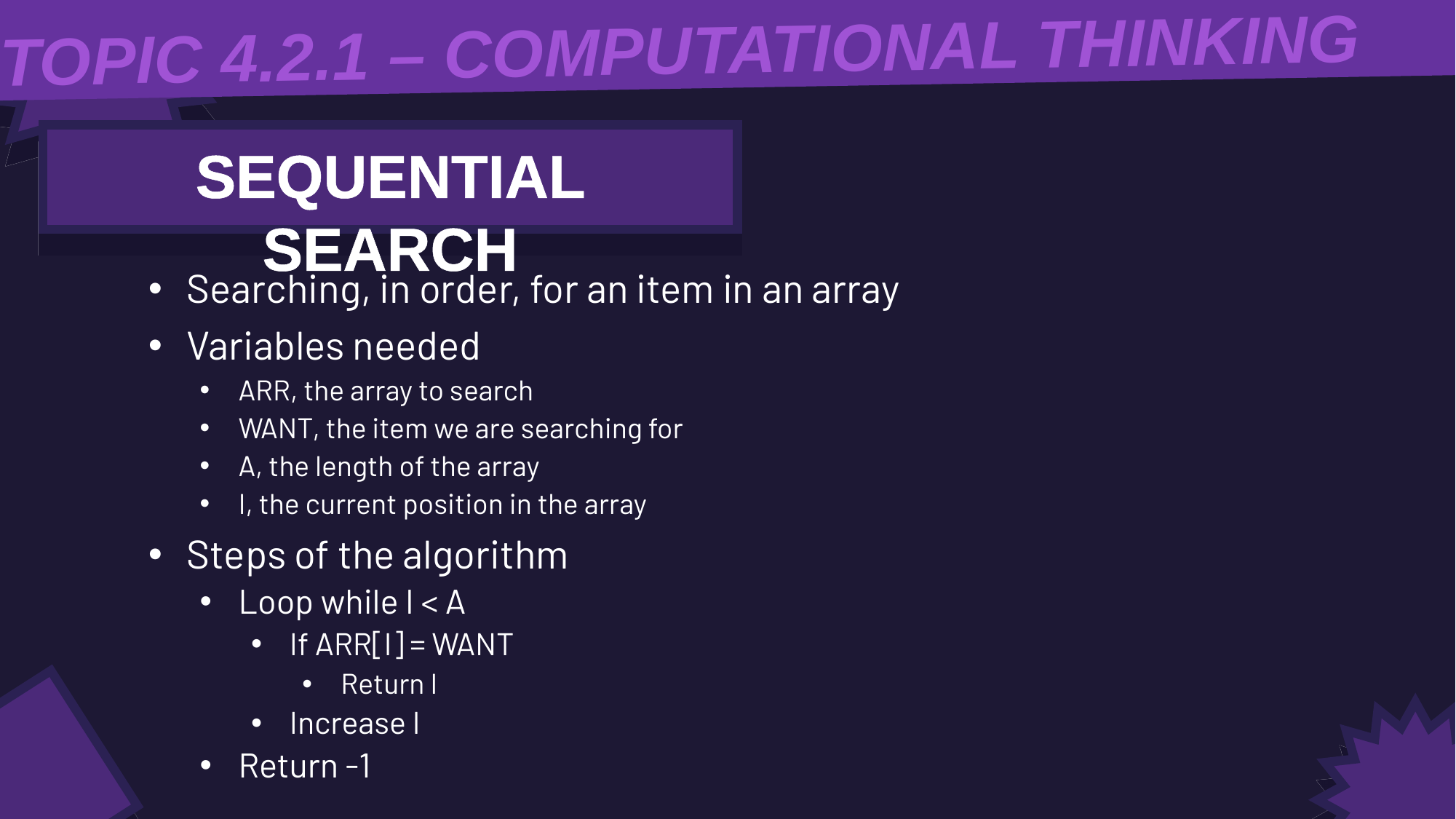

TOPIC 4.2.1 – COMPUTATIONAL THINKING

SEQUENTIAL SEARCH
Searching, in order, for an item in an array
Variables needed
ARR, the array to search
WANT, the item we are searching for
A, the length of the array
I, the current position in the array
Steps of the algorithm
Loop while I < A
If ARR[I] = WANT
Return I
Increase I
Return -1